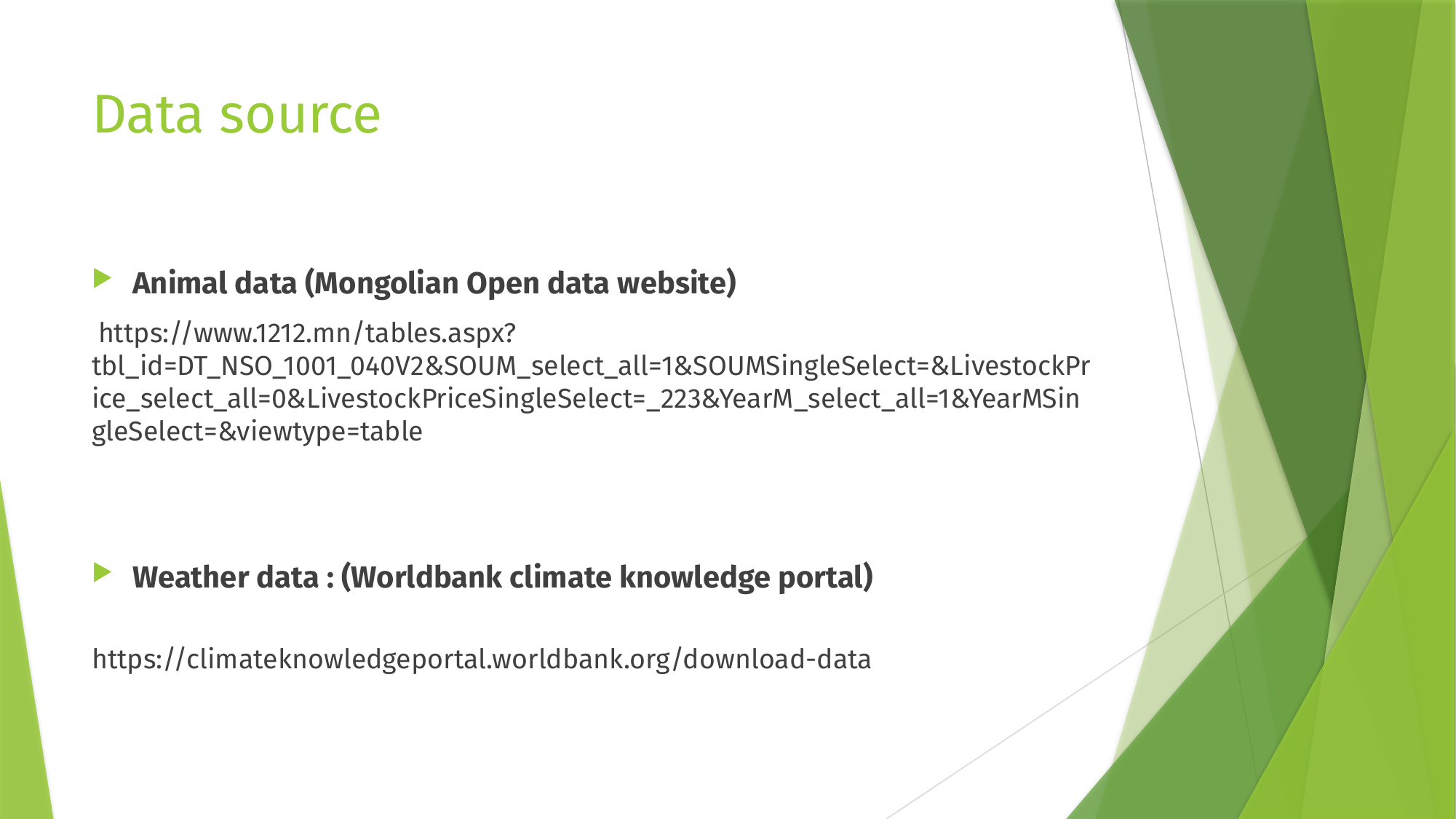

# Data source
Animal data (Mongolian Open data website)
 https://www.1212.mn/tables.aspx?tbl_id=DT_NSO_1001_040V2&SOUM_select_all=1&SOUMSingleSelect=&LivestockPrice_select_all=0&LivestockPriceSingleSelect=_223&YearM_select_all=1&YearMSingleSelect=&viewtype=table

Weather data : (Worldbank climate knowledge portal)
https://climateknowledgeportal.worldbank.org/download-data